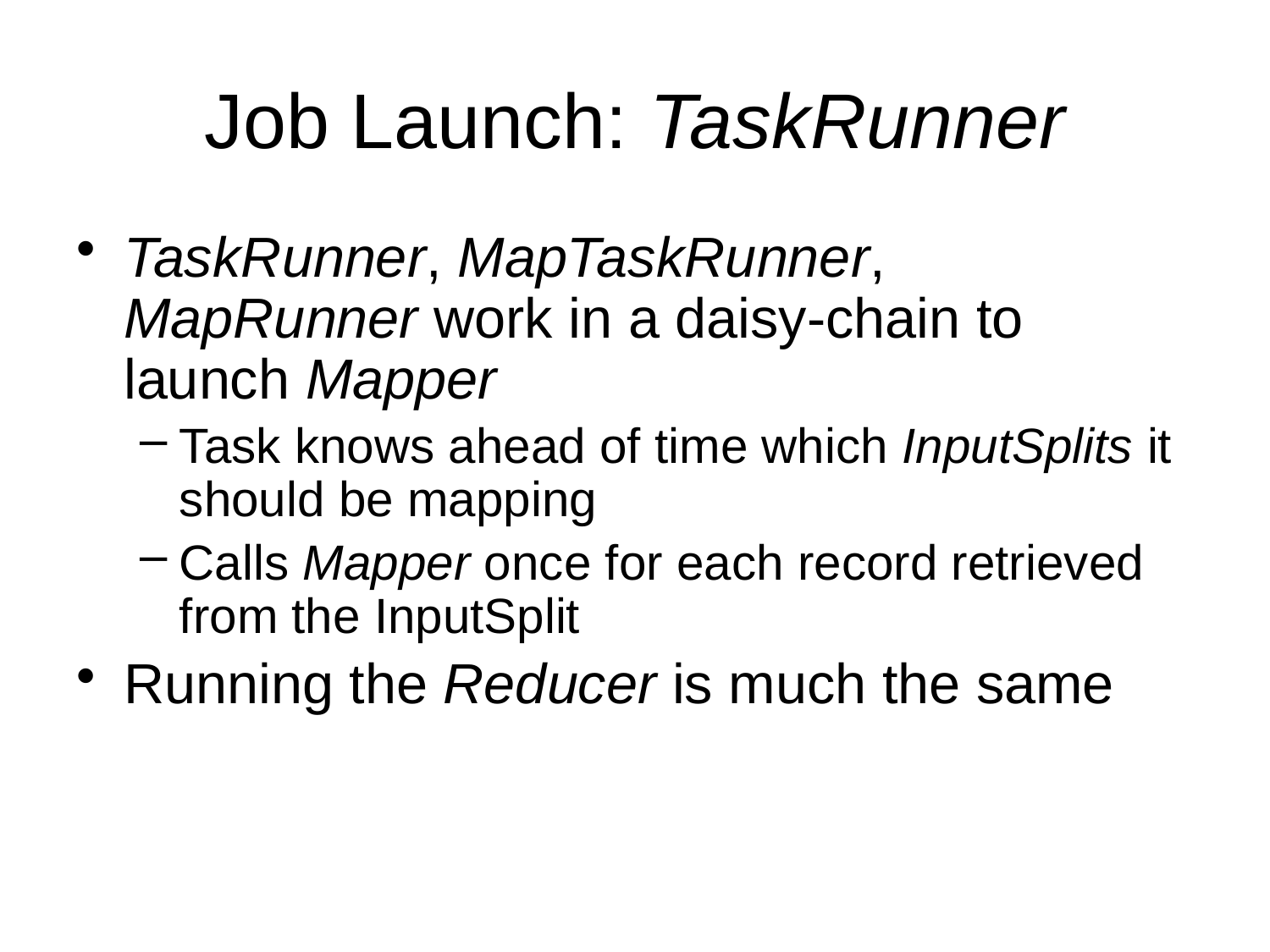

# Job Launch: TaskRunner
TaskRunner, MapTaskRunner, MapRunner work in a daisy-chain to launch Mapper
Task knows ahead of time which InputSplits it should be mapping
Calls Mapper once for each record retrieved from the InputSplit
Running the Reducer is much the same